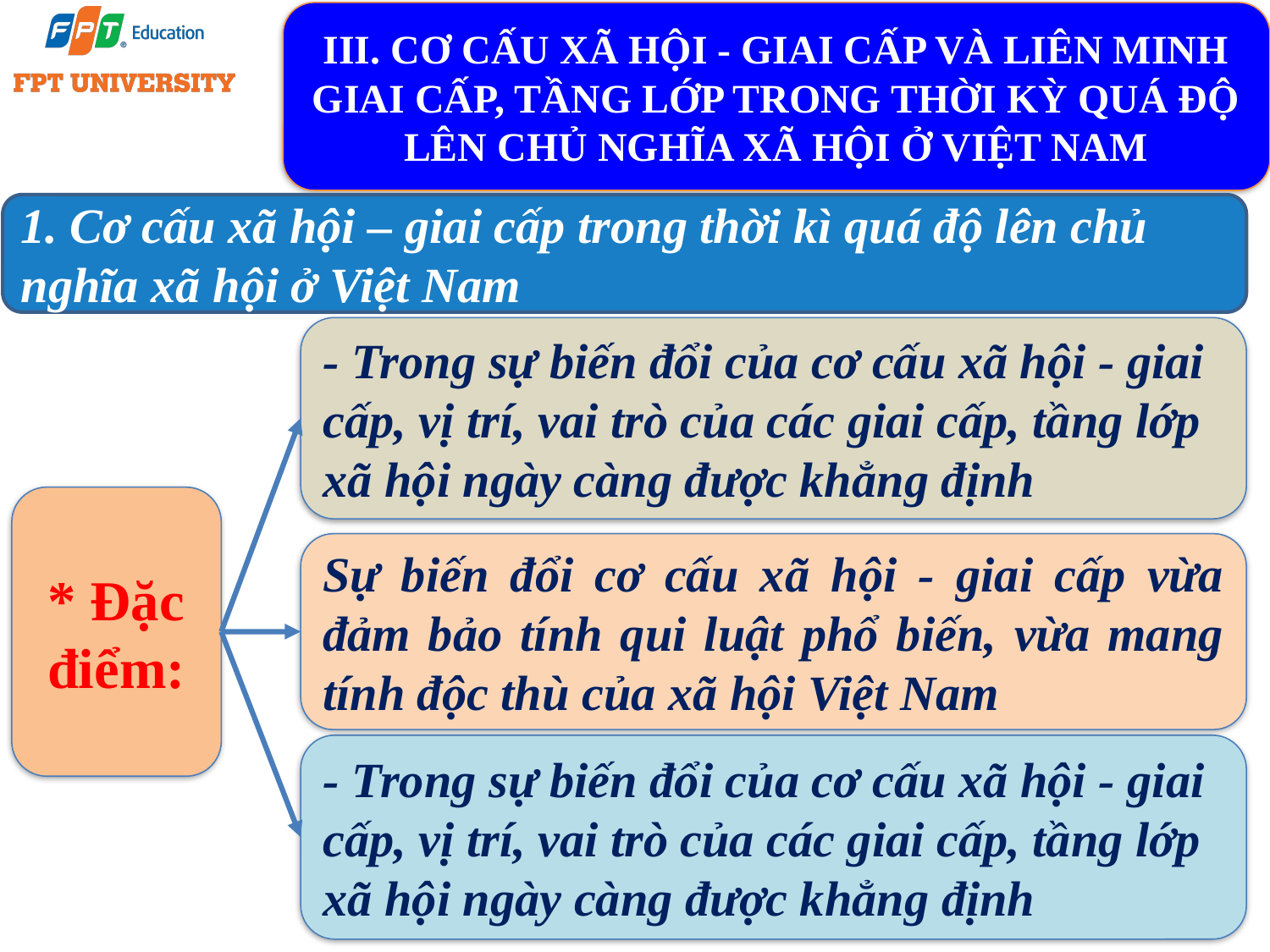

III. CƠ CẤU XÃ HỘI - GIAI CẤP VÀ LIÊN MINH GIAI CẤP, TẦNG LỚP TRONG THỜI KỲ QUÁ ĐỘ LÊN CHỦ NGHĨA XÃ HỘI Ở VIỆT NAM

1. Cơ cấu xã hội – giai cấp trong thời kì quá độ lên chủ nghĩa xã hội ở Việt Nam
- Trong sự biến đổi của cơ cấu xã hội - giai cấp, vị trí, vai trò của các giai cấp, tầng lớp xã hội ngày càng được khẳng định
* Đặc điểm:
Sự biến đổi cơ cấu xã hội - giai cấp vừa đảm bảo tính qui luật phổ biến, vừa mang tính độc thù của xã hội Việt Nam
- Trong sự biến đổi của cơ cấu xã hội - giai cấp, vị trí, vai trò của các giai cấp, tầng lớp xã hội ngày càng được khẳng định